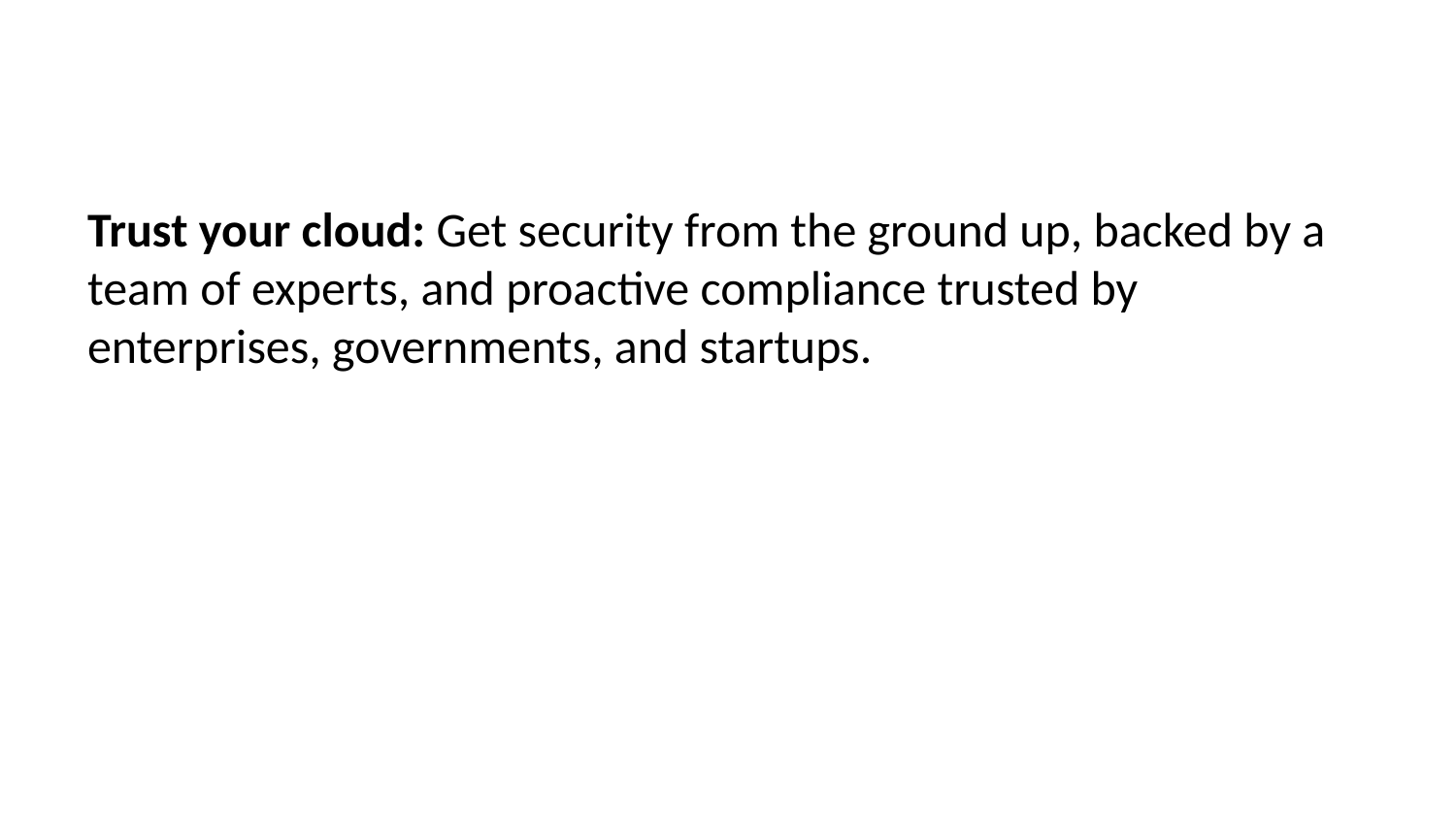

Trust your cloud: Get security from the ground up, backed by a team of experts, and proactive compliance trusted by enterprises, governments, and startups.